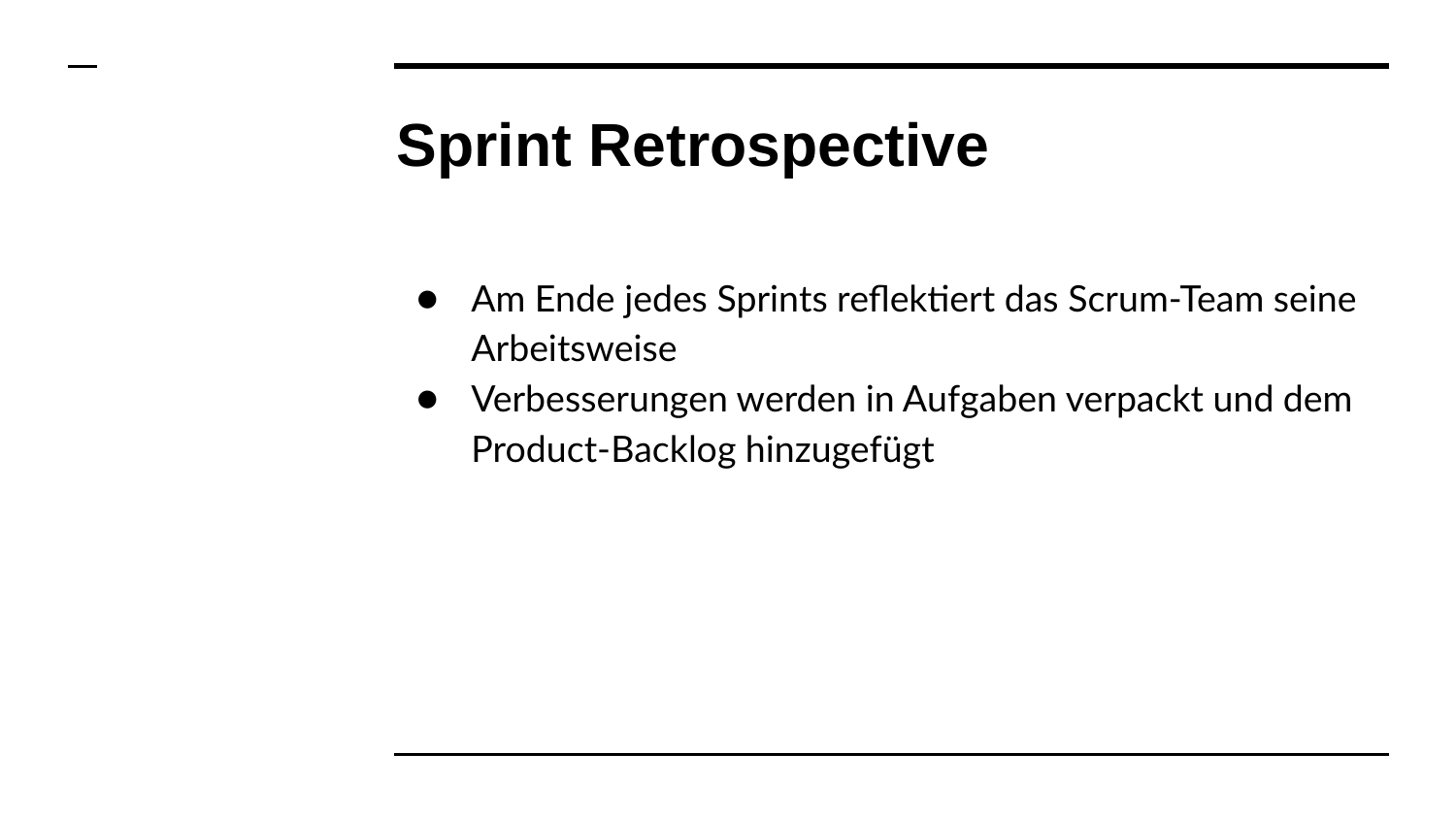

# Sprint Retrospective
Am Ende jedes Sprints reflektiert das Scrum-Team seine Arbeitsweise
Verbesserungen werden in Aufgaben verpackt und dem Product-Backlog hinzugefügt